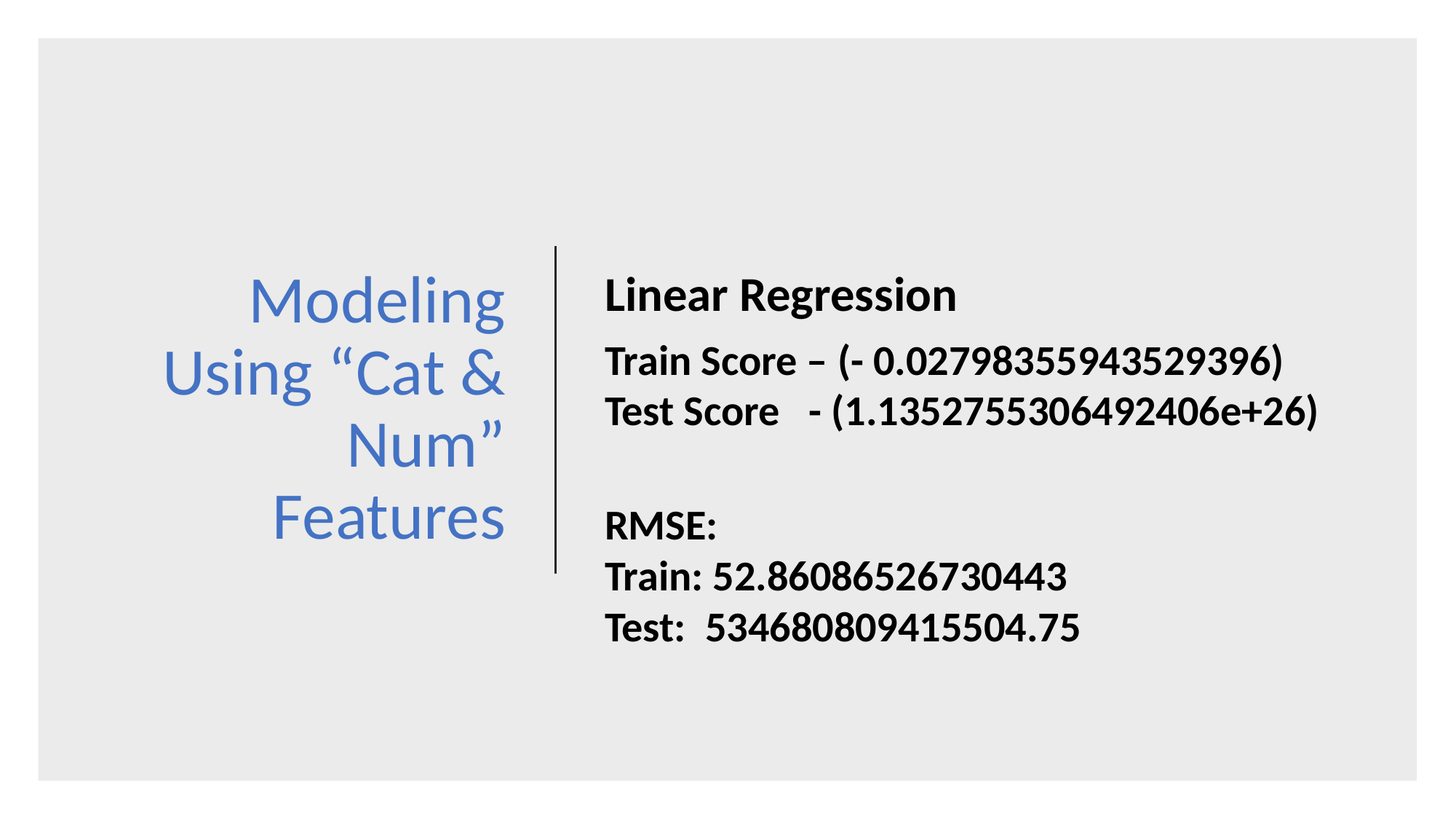

# Modeling Using “Cat & Num” Features
Linear Regression
Train Score – (- 0.02798355943529396)
Test Score   - (1.1352755306492406e+26)
RMSE:
Train: 52.86086526730443
Test:  534680809415504.75